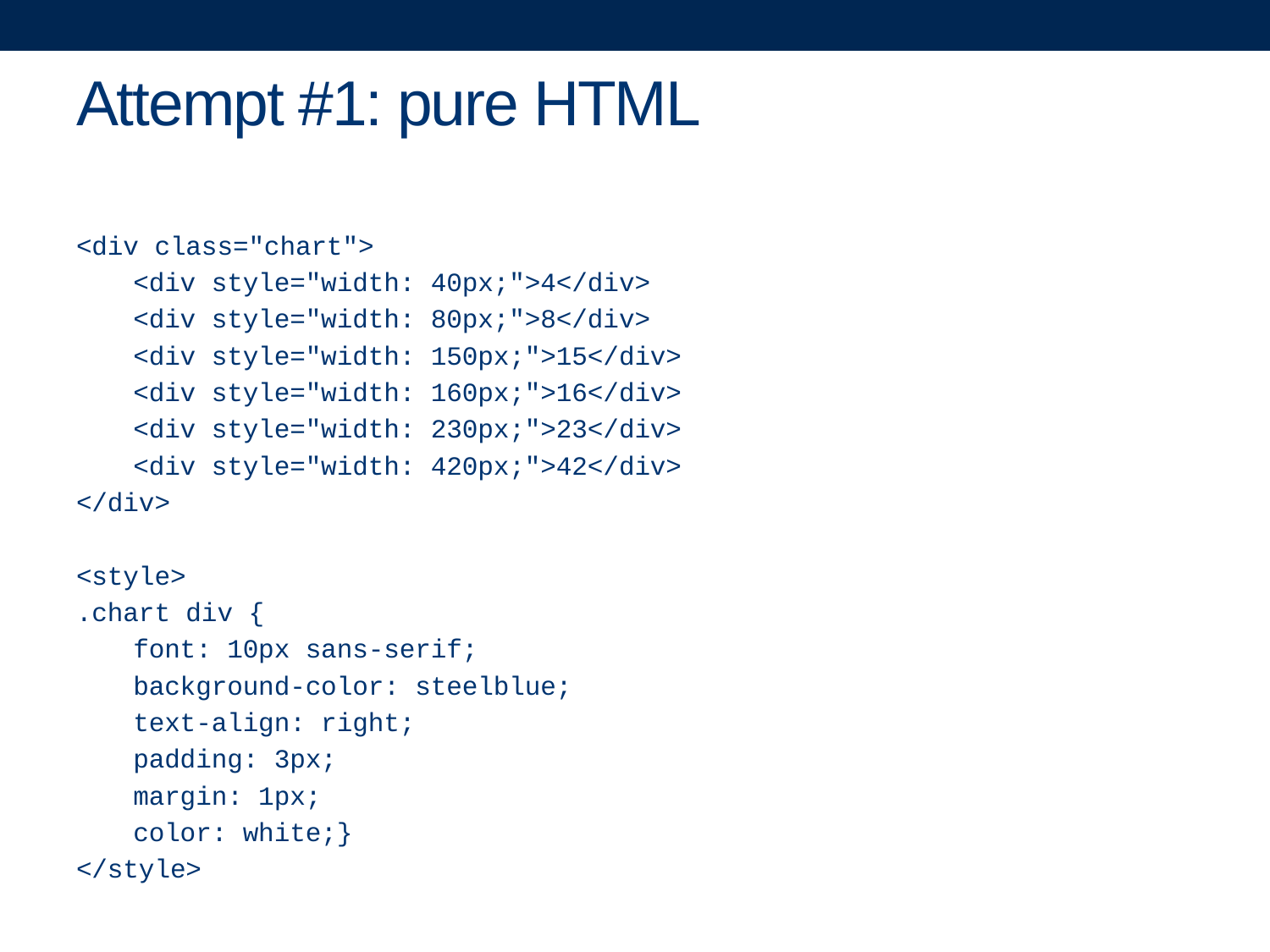

# Attempt #1: pure HTML
<div class="chart">
<div style="width: 40px;">4</div>
<div style="width: 80px;">8</div>
<div style="width: 150px;">15</div>
<div style="width: 160px;">16</div>
<div style="width: 230px;">23</div>
<div style="width: 420px;">42</div>
</div>

<style>
.chart div {
font: 10px sans-serif;
background-color: steelblue;
text-align: right;
padding: 3px;
margin: 1px;
color: white;}
</style>